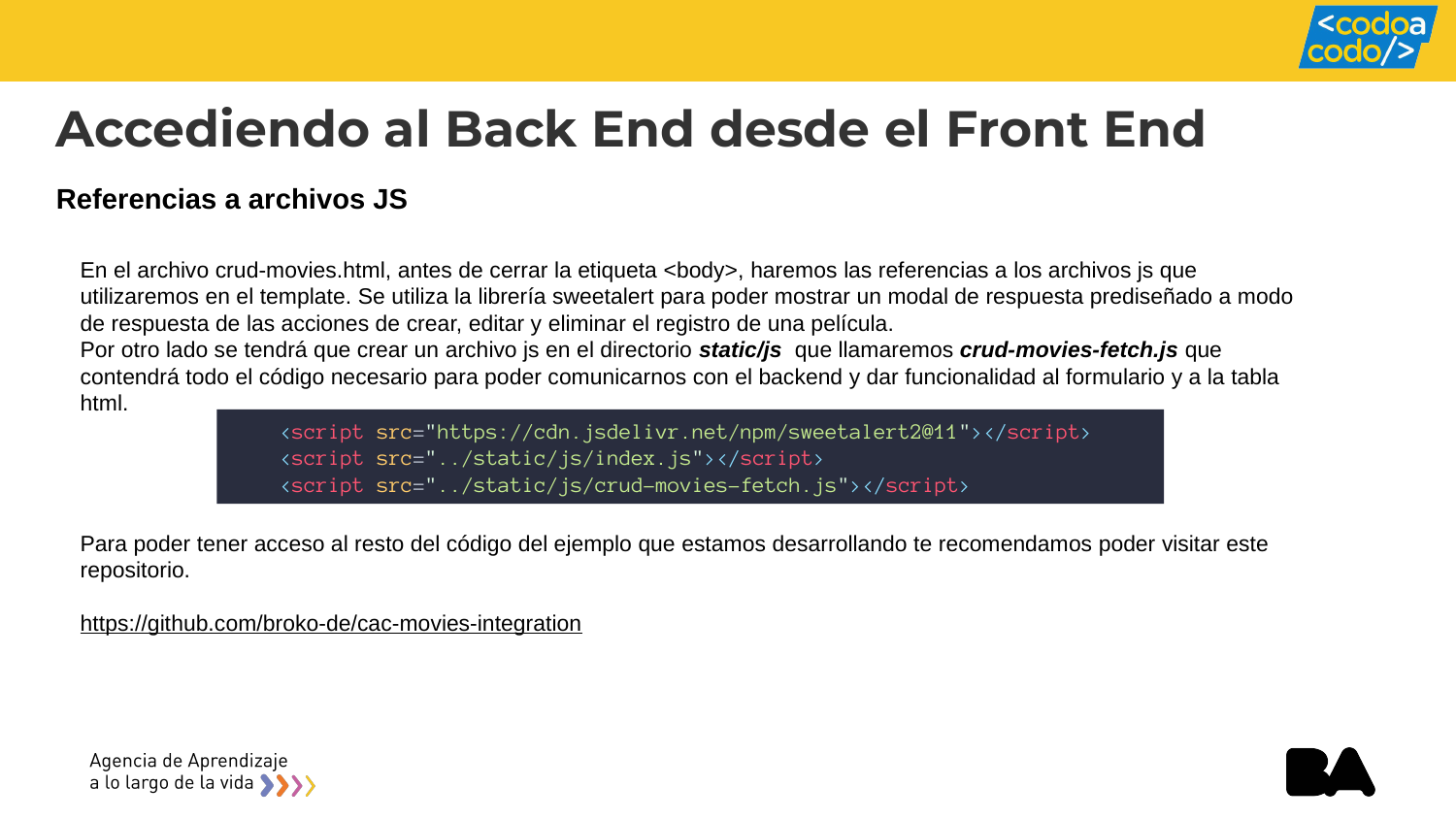

Accediendo al Back End desde el Front End
Referencias a archivos JS
En el archivo crud-movies.html, antes de cerrar la etiqueta <body>, haremos las referencias a los archivos js que utilizaremos en el template. Se utiliza la librería sweetalert para poder mostrar un modal de respuesta prediseñado a modo de respuesta de las acciones de crear, editar y eliminar el registro de una película.
Por otro lado se tendrá que crear un archivo js en el directorio static/js  que llamaremos crud-movies-fetch.js que contendrá todo el código necesario para poder comunicarnos con el backend y dar funcionalidad al formulario y a la tabla html.
    <script src="https://cdn.jsdelivr.net/npm/sweetalert2@11"></script>
    <script src="../static/js/index.js"></script>
    <script src="../static/js/crud-movies-fetch.js"></script>
Para poder tener acceso al resto del código del ejemplo que estamos desarrollando te recomendamos poder visitar este repositorio.

https://github.com/broko-de/cac-movies-integration